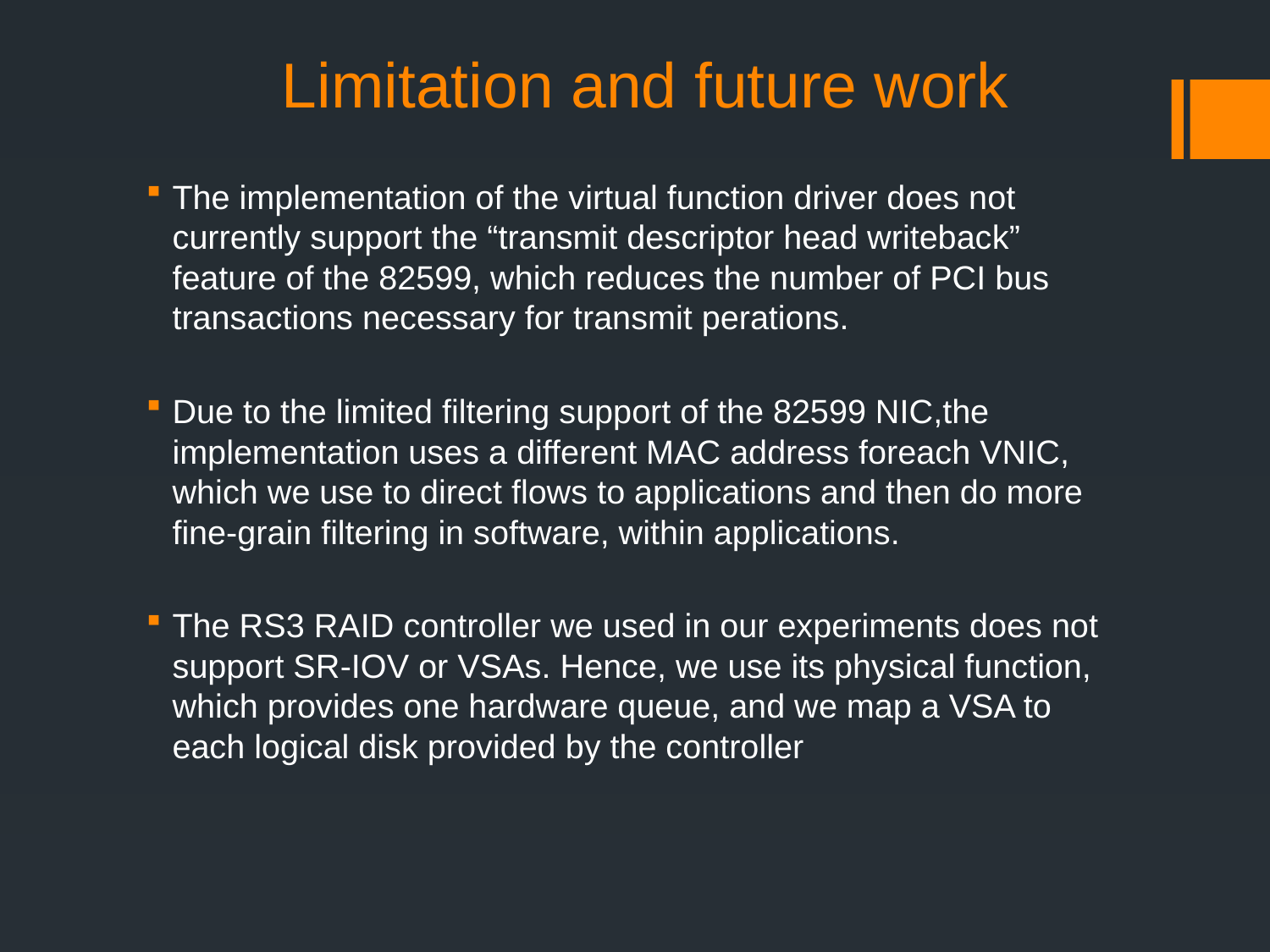

Limitation and future work
The implementation of the virtual function driver does not currently support the “transmit descriptor head writeback” feature of the 82599, which reduces the number of PCI bus transactions necessary for transmit perations.

Due to the limited filtering support of the 82599 NIC,the implementation uses a different MAC address foreach VNIC, which we use to direct flows to applications and then do more fine-grain filtering in software, within applications.

The RS3 RAID controller we used in our experiments does not support SR-IOV or VSAs. Hence, we use its physical function, which provides one hardware queue, and we map a VSA to each logical disk provided by the controller